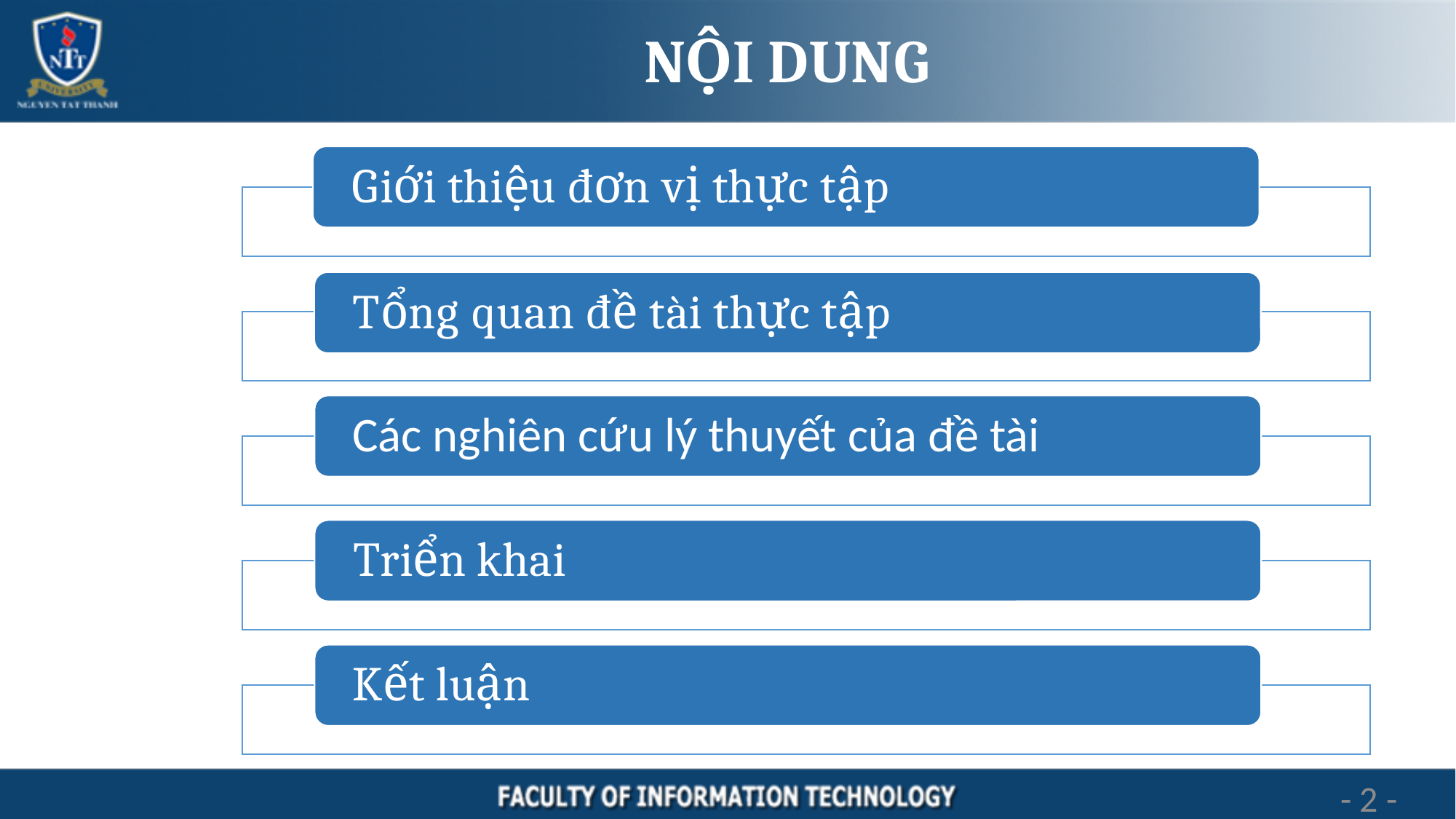

# NỘI DUNG
Giới thiệu đơn vị thực tập
Tổng quan đề tài thực tập
Các nghiên cứu lý thuyết của đề tài
Triển khai
Kết luận
2